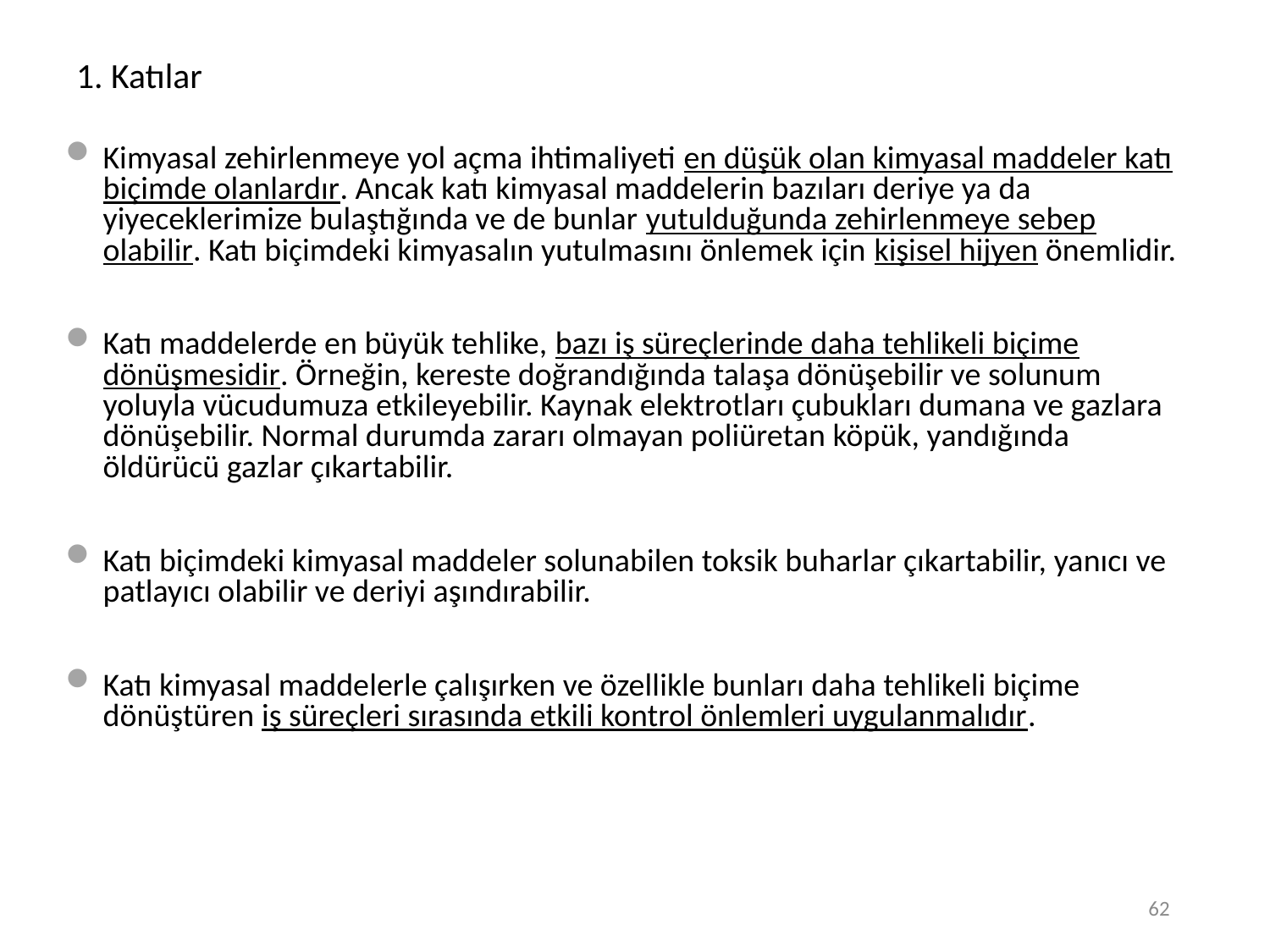

62
# 1. Katılar
Kimyasal zehirlenmeye yol açma ihtimaliyeti en düşük olan kimyasal maddeler katı biçimde olanlardır. Ancak katı kimyasal maddelerin bazıları deriye ya da yiyeceklerimize bulaştığında ve de bunlar yutulduğunda zehirlenmeye sebep olabilir. Katı biçimdeki kimyasalın yutulmasını önlemek için kişisel hijyen önemlidir.

Katı maddelerde en büyük tehlike, bazı iş süreçlerinde daha tehlikeli biçime dönüşmesidir. Örneğin, kereste doğrandığında talaşa dönüşebilir ve solunum yoluyla vücudumuza etkileyebilir. Kaynak elektrotları çubukları dumana ve gazlara dönüşebilir. Normal durumda zararı olmayan poliüretan köpük, yandığında öldürücü gazlar çıkartabilir.

Katı biçimdeki kimyasal maddeler solunabilen toksik buharlar çıkartabilir, yanıcı ve patlayıcı olabilir ve deriyi aşındırabilir.

Katı kimyasal maddelerle çalışırken ve özellikle bunları daha tehlikeli biçime dönüştüren iş süreçleri sırasında etkili kontrol önlemleri uygulanmalıdır.